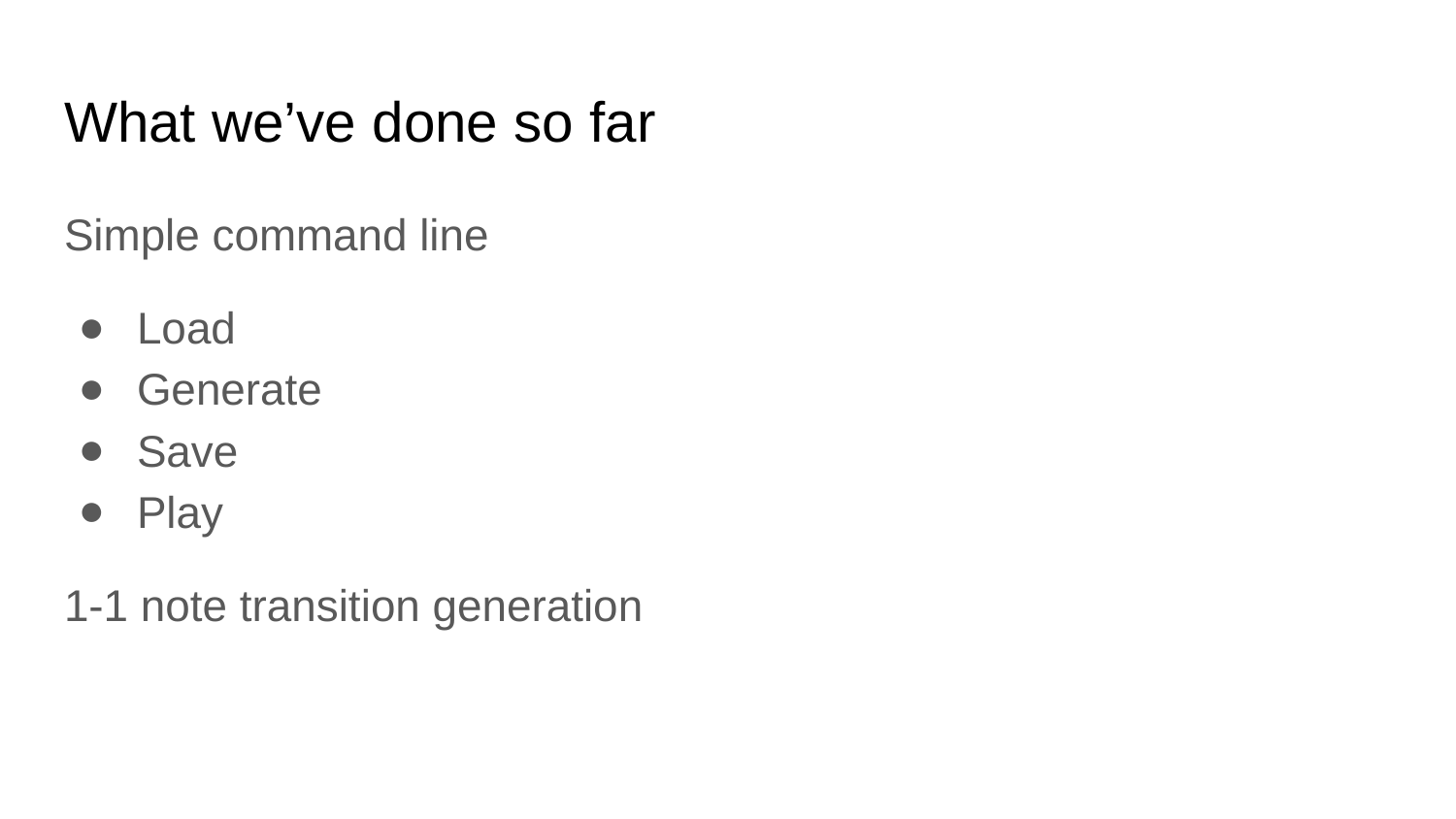

# What we’ve done so far
Simple command line
Load
Generate
Save
Play
1-1 note transition generation